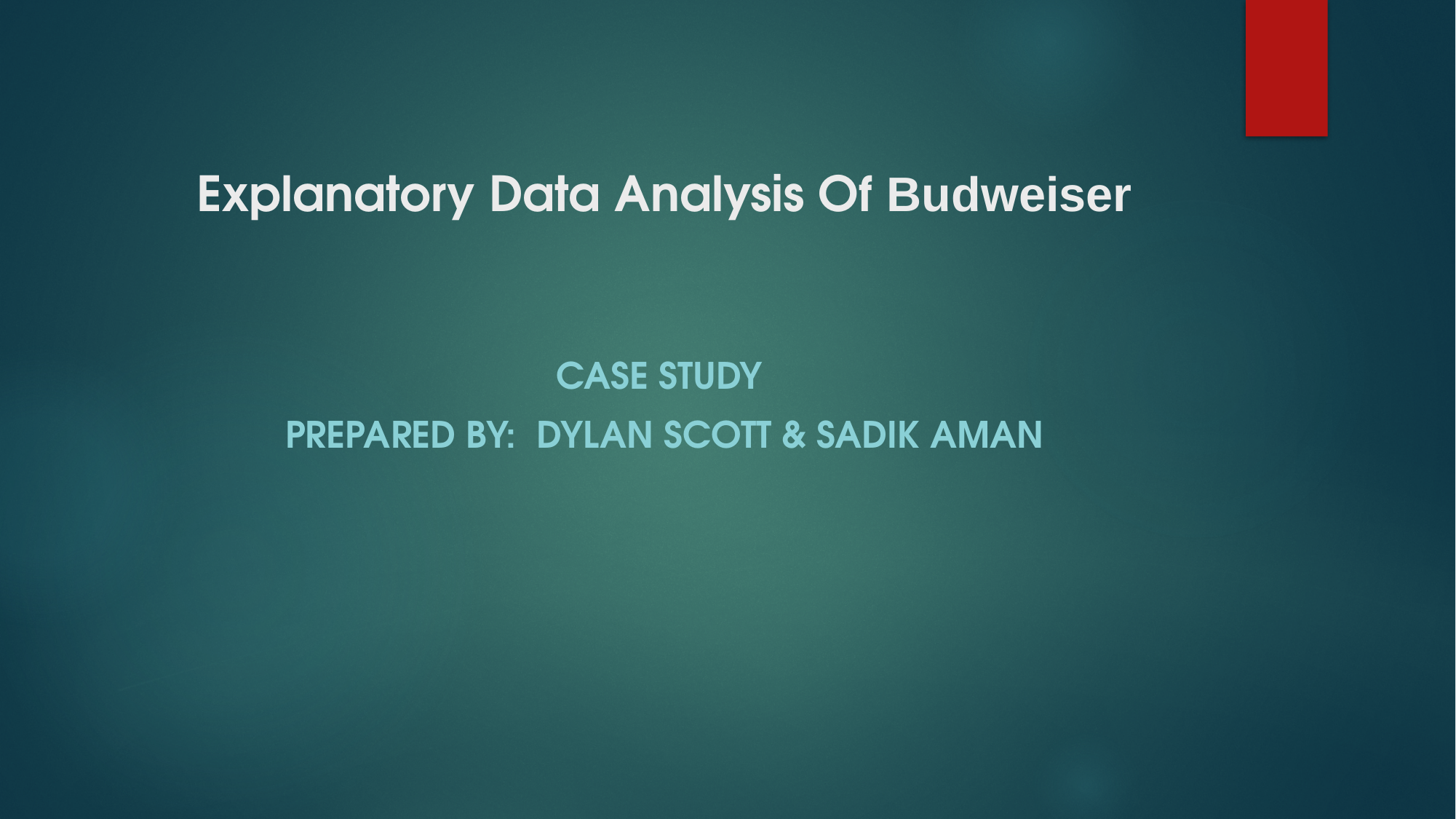

# Explanatory Data Analysis Of Budweiser

Case Study
prepared by:  Dylan Scott & Sadik Aman